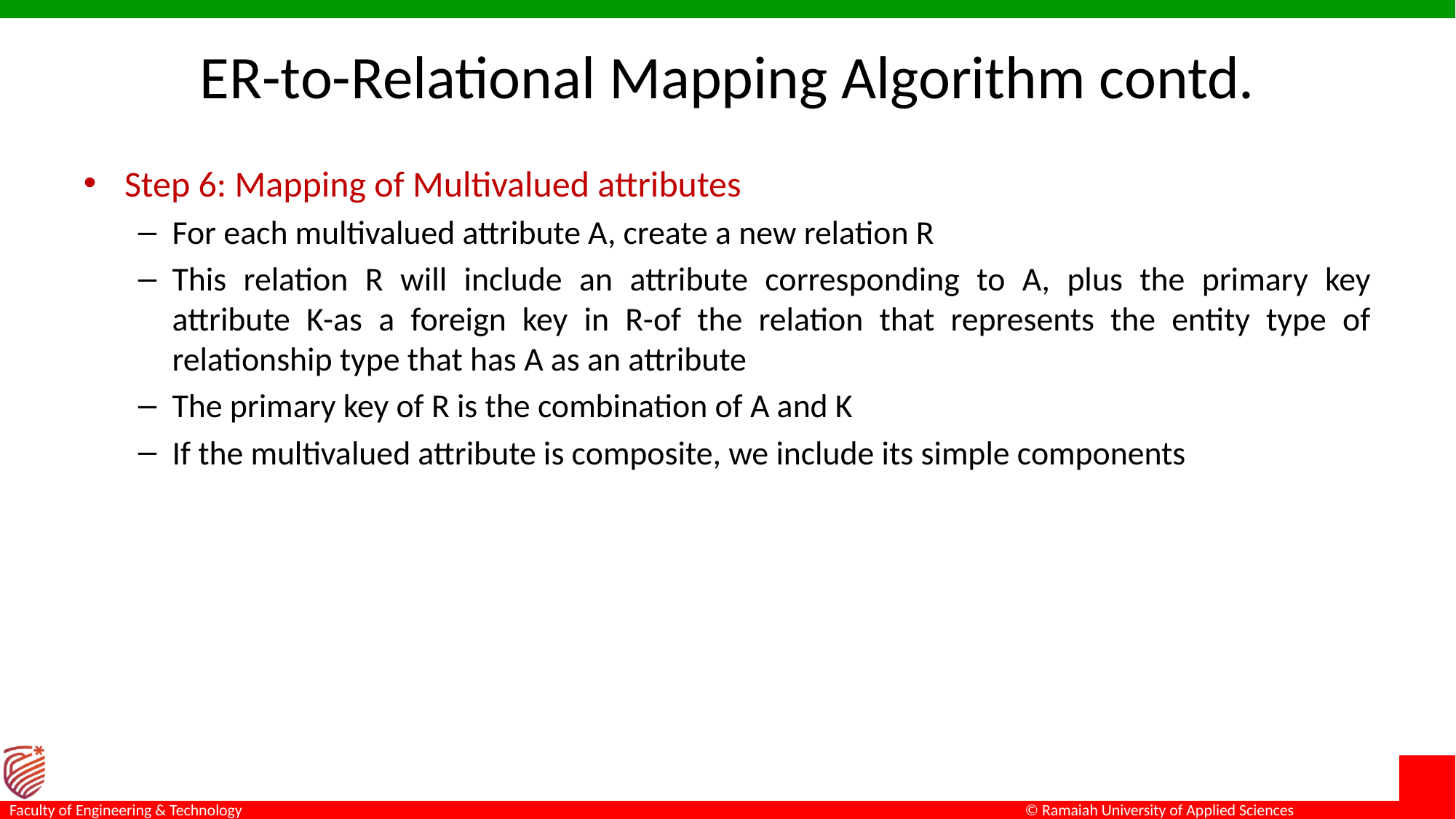

# ER-to-Relational Mapping Algorithm contd.
Step 6: Mapping of Multivalued attributes
For each multivalued attribute A, create a new relation R
This relation R will include an attribute corresponding to A, plus the primary key attribute K-as a foreign key in R-of the relation that represents the entity type of relationship type that has A as an attribute
The primary key of R is the combination of A and K
If the multivalued attribute is composite, we include its simple components